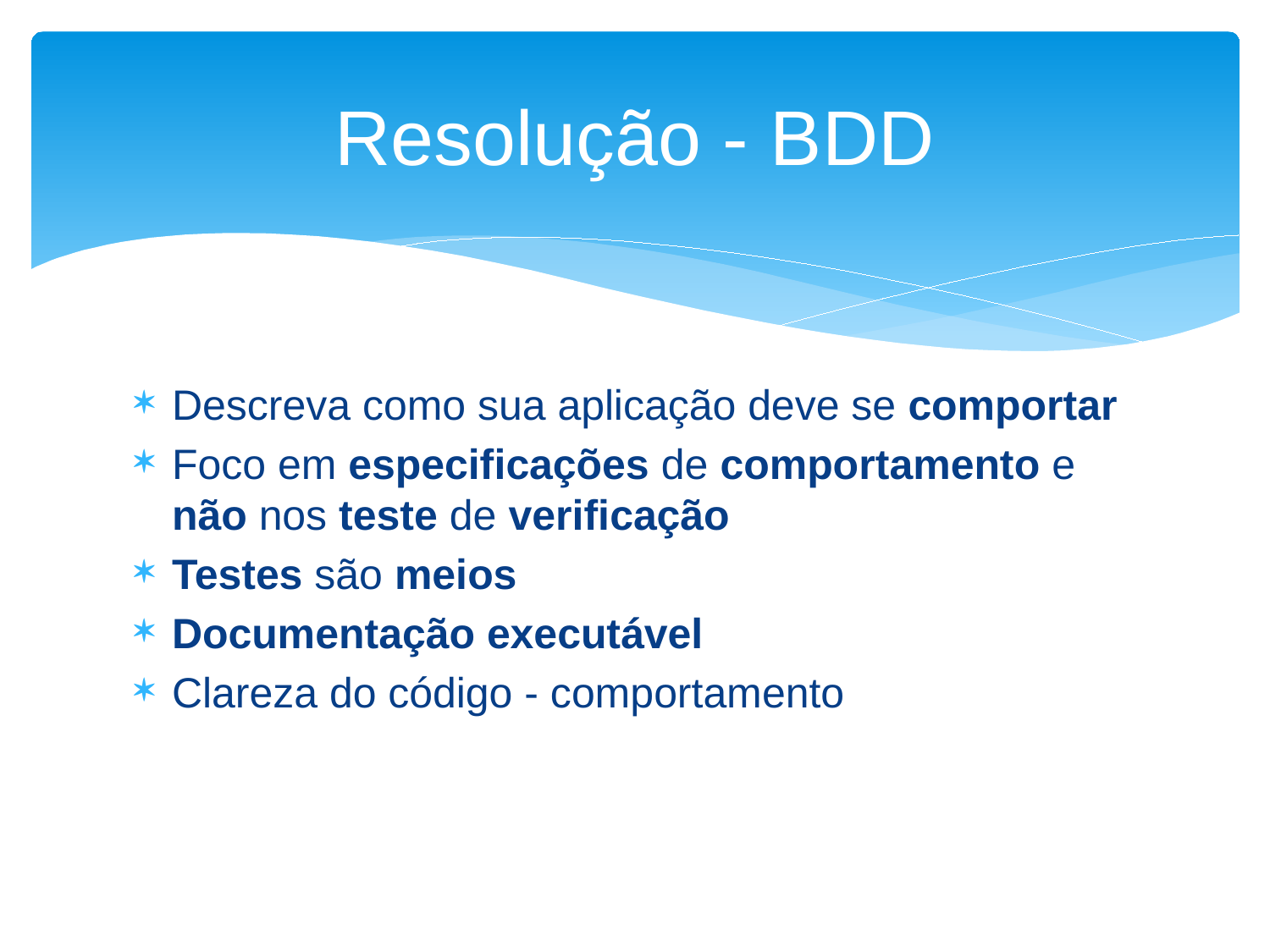

# Resolução - BDD
Descreva como sua aplicação deve se comportar
Foco em especificações de comportamento e não nos teste de verificação
Testes são meios
Documentação executável
Clareza do código - comportamento